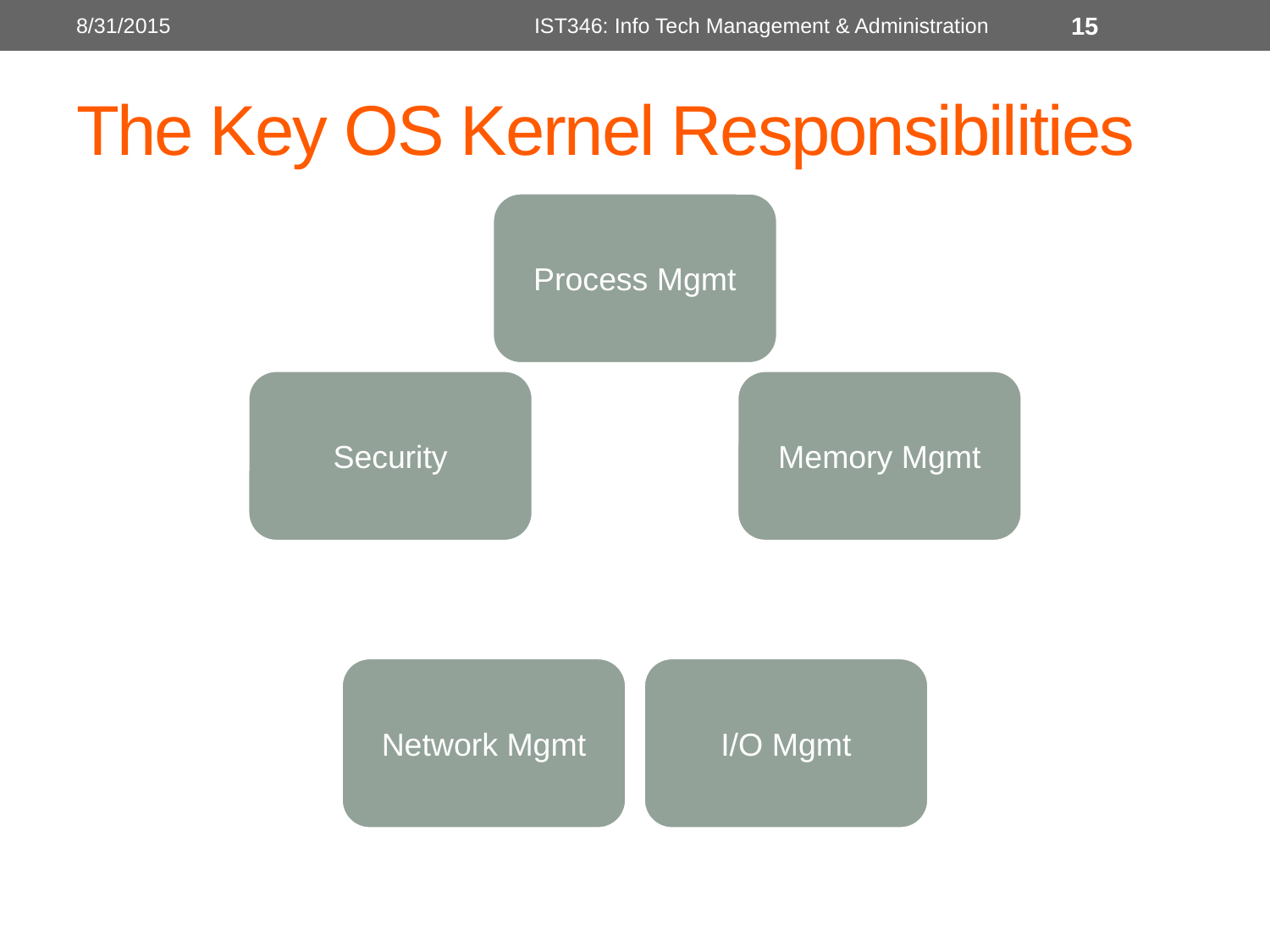

8/31/2015
IST346: Info Tech Management & Administration
15
# The Key OS Kernel Responsibilities
Process Mgmt
Memory Mgmt
I/O Mgmt
Network Mgmt
Security